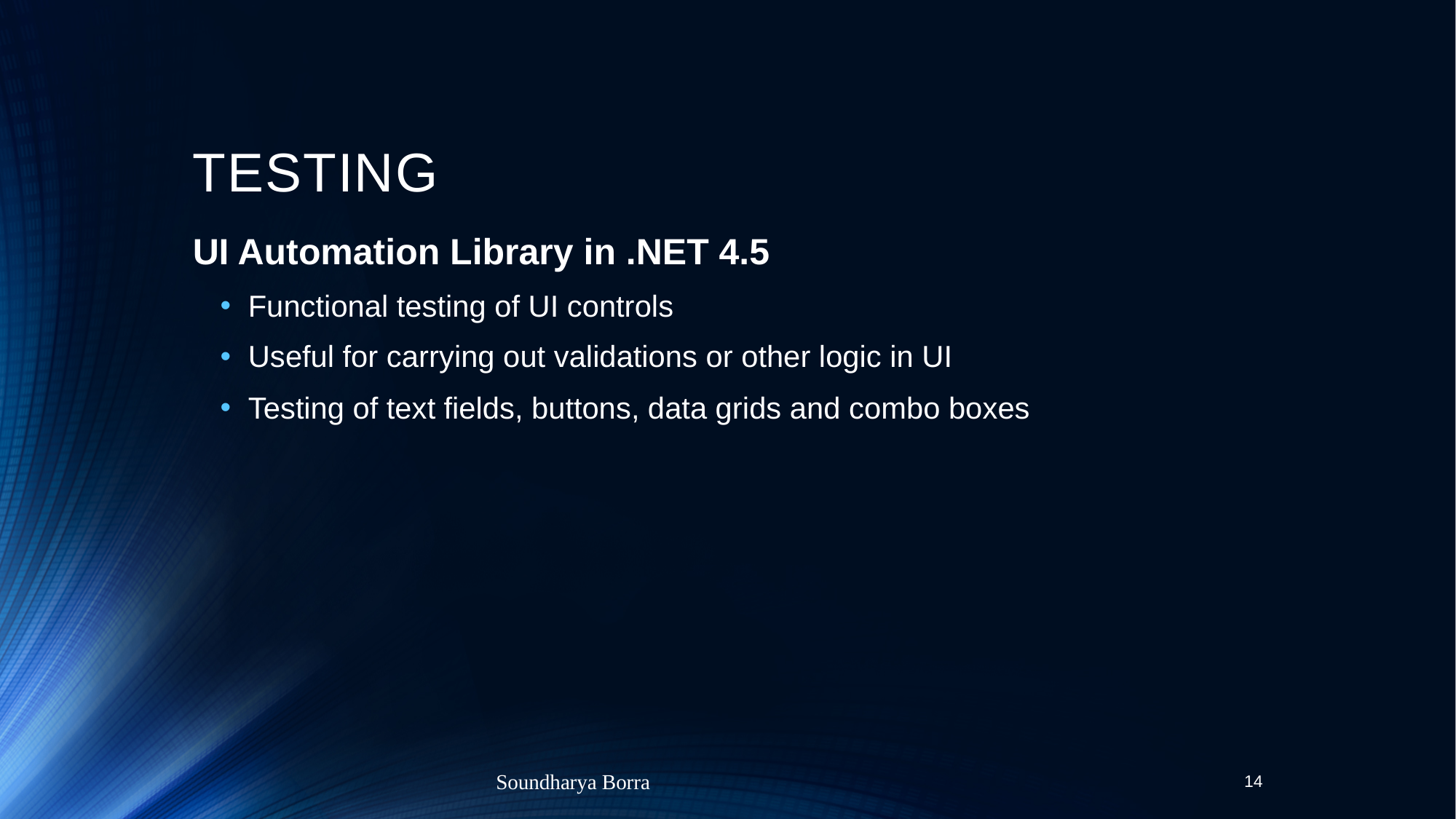

# TESTING
UI Automation Library in .NET 4.5
Functional testing of UI controls
Useful for carrying out validations or other logic in UI
Testing of text fields, buttons, data grids and combo boxes
Soundharya Borra
14